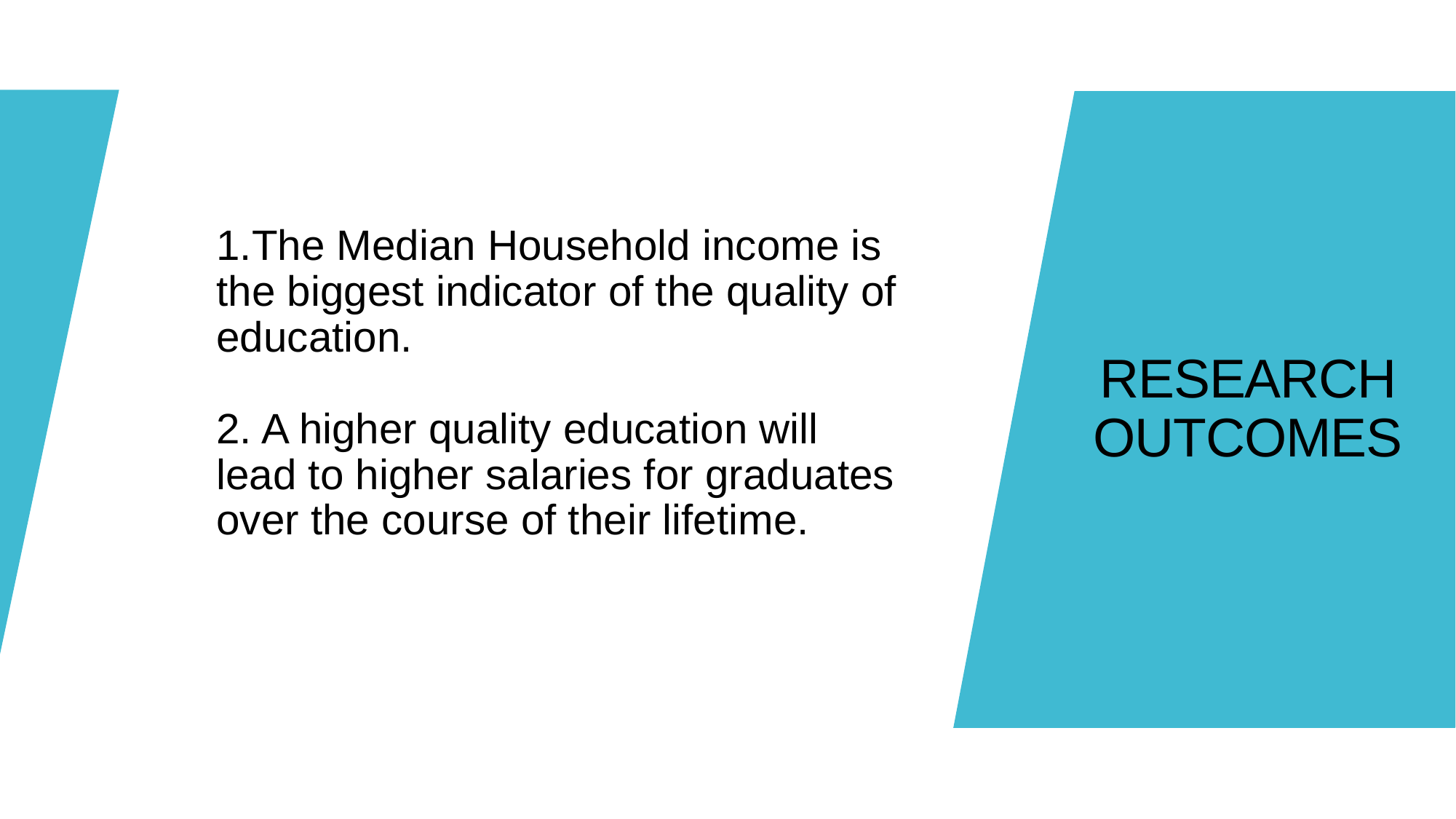

1.The Median Household income is the biggest indicator of the quality of education.

2. A higher quality education will lead to higher salaries for graduates over the course of their lifetime.

# RESEARCH OUTCOMES